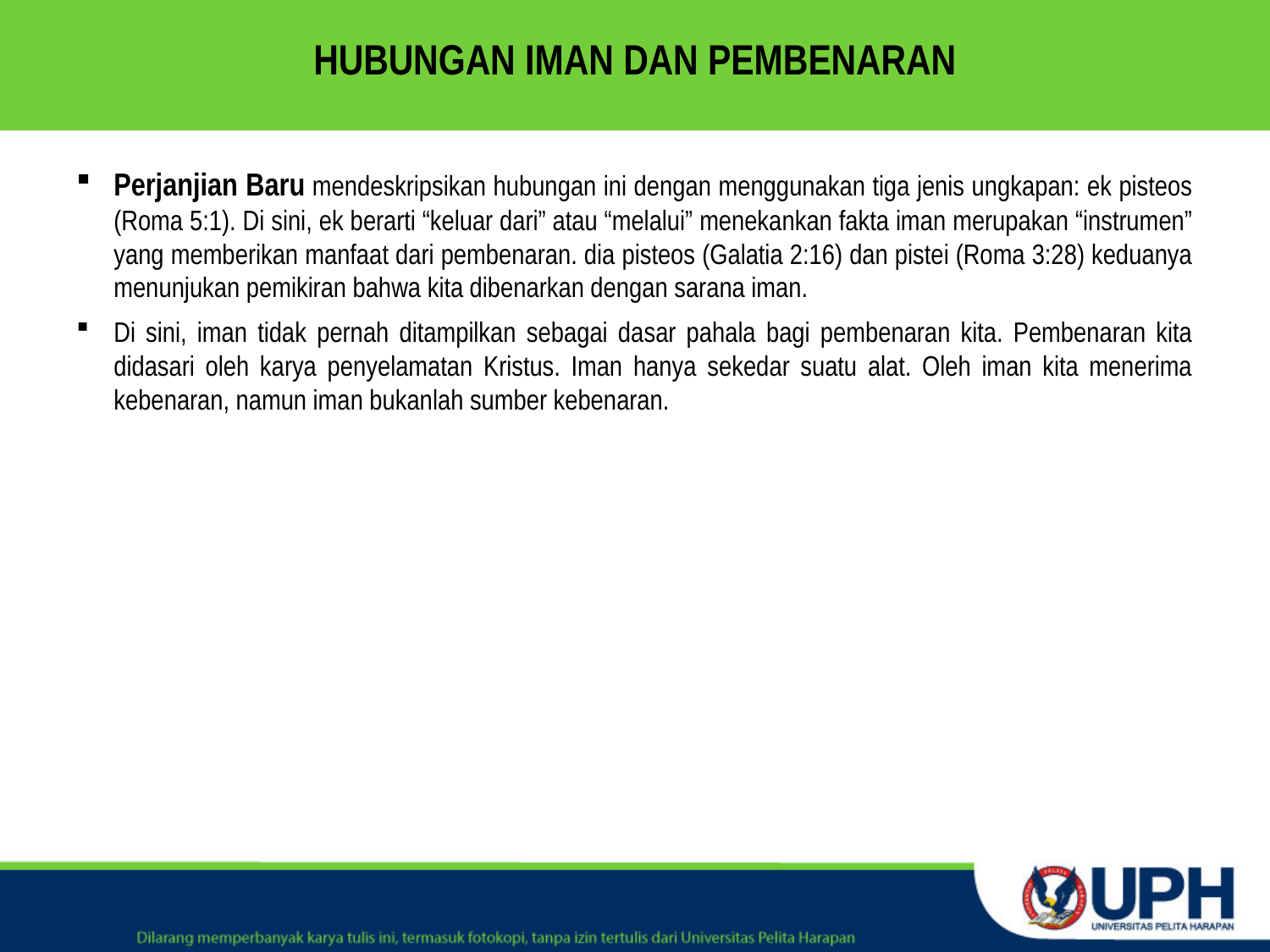

# HUBUNGAN IMAN DAN PEMBENARAN
Perjanjian Baru mendeskripsikan hubungan ini dengan menggunakan tiga jenis ungkapan: ek pisteos (Roma 5:1). Di sini, ek berarti “keluar dari” atau “melalui” menekankan fakta iman merupakan “instrumen” yang memberikan manfaat dari pembenaran. dia pisteos (Galatia 2:16) dan pistei (Roma 3:28) keduanya menunjukan pemikiran bahwa kita dibenarkan dengan sarana iman.
Di sini, iman tidak pernah ditampilkan sebagai dasar pahala bagi pembenaran kita. Pembenaran kita didasari oleh karya penyelamatan Kristus. Iman hanya sekedar suatu alat. Oleh iman kita menerima kebenaran, namun iman bukanlah sumber kebenaran.